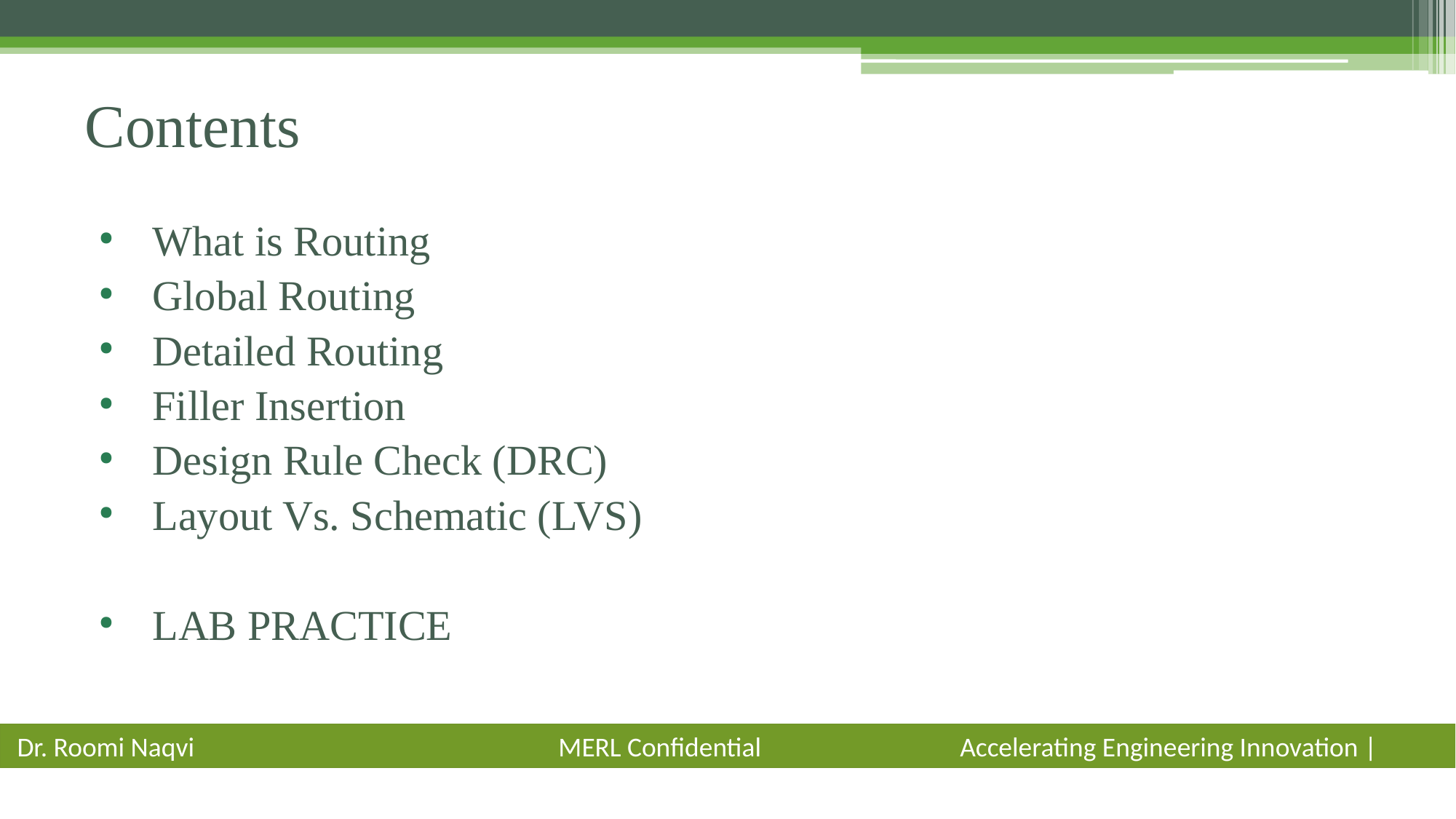

# Contents
What is Routing
Global Routing
Detailed Routing
Filler Insertion
Design Rule Check (DRC)
Layout Vs. Schematic (LVS)

LAB PRACTICE